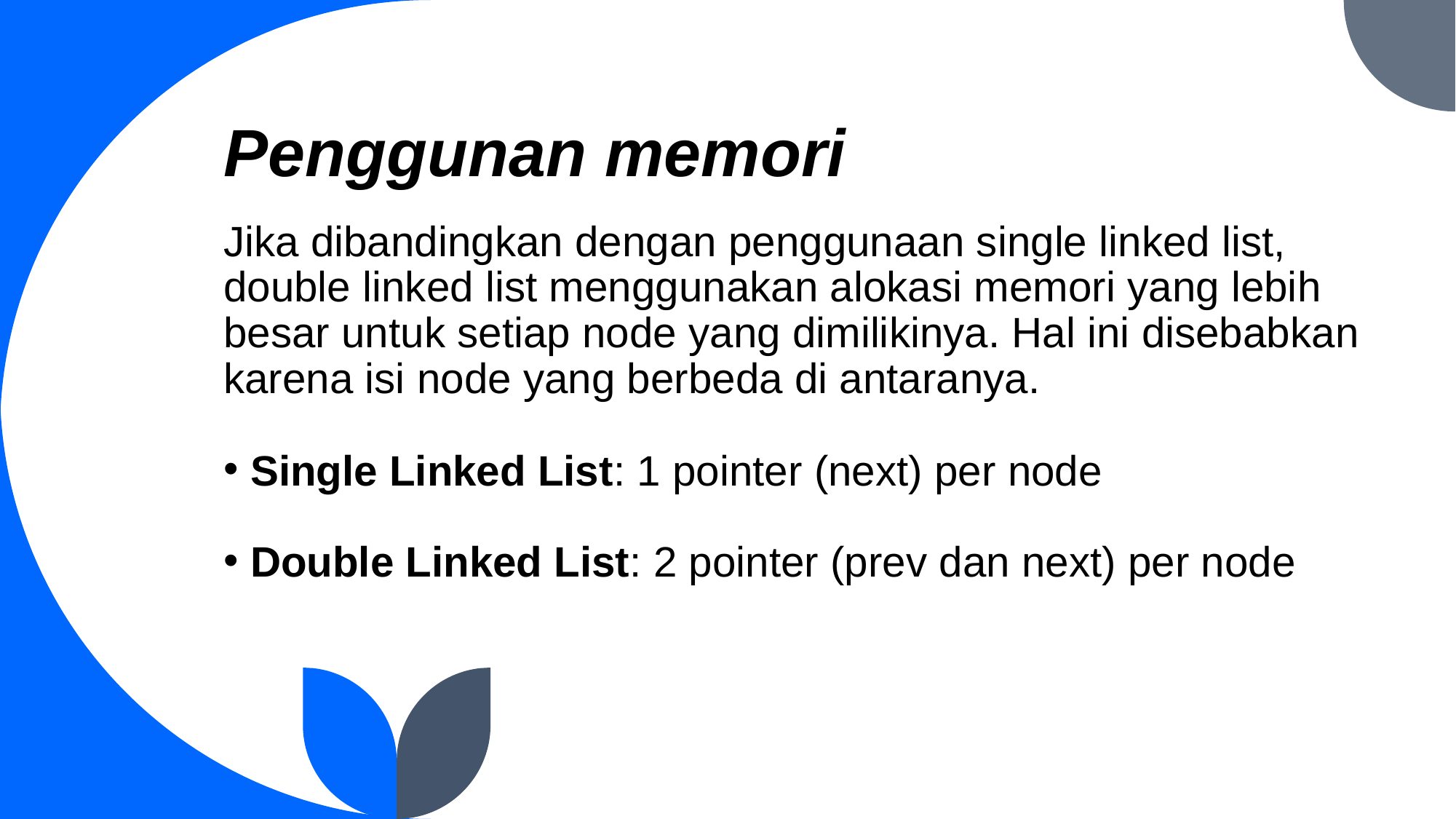

# Penggunan memori
Jika dibandingkan dengan penggunaan single linked list, double linked list menggunakan alokasi memori yang lebih besar untuk setiap node yang dimilikinya. Hal ini disebabkan karena isi node yang berbeda di antaranya.
Single Linked List: 1 pointer (next) per node
Double Linked List: 2 pointer (prev dan next) per node